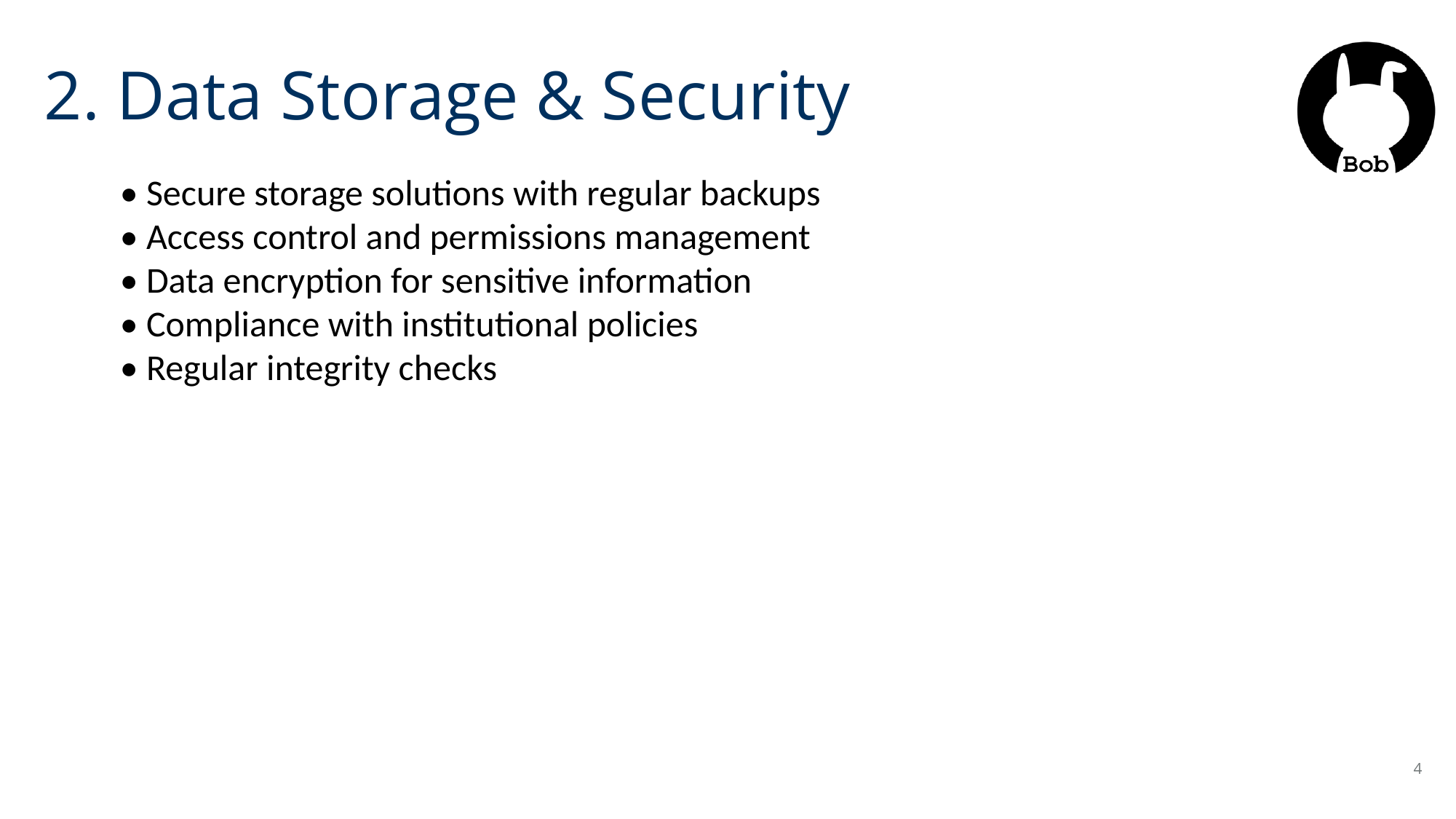

# 2. Data Storage & Security
• Secure storage solutions with regular backups
• Access control and permissions management
• Data encryption for sensitive information
• Compliance with institutional policies
• Regular integrity checks